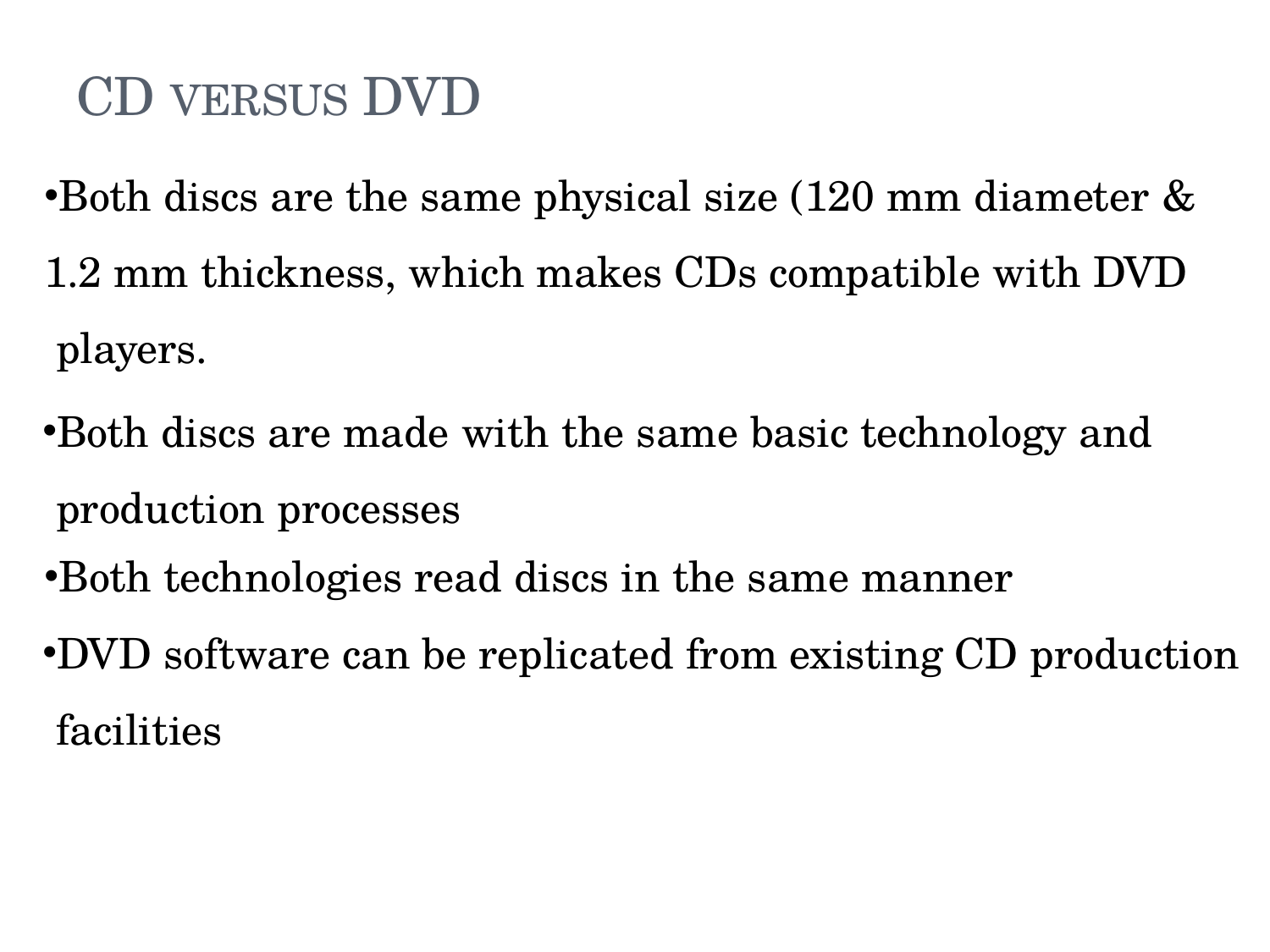

# CD VERSUS DVD
Both discs are the same physical size (120 mm diameter &
1.2 mm thickness, which makes CDs compatible with DVD  players.
Both discs are made with the same basic technology and  production processes
Both technologies read discs in the same manner
DVD software can be replicated from existing CD production  facilities
43